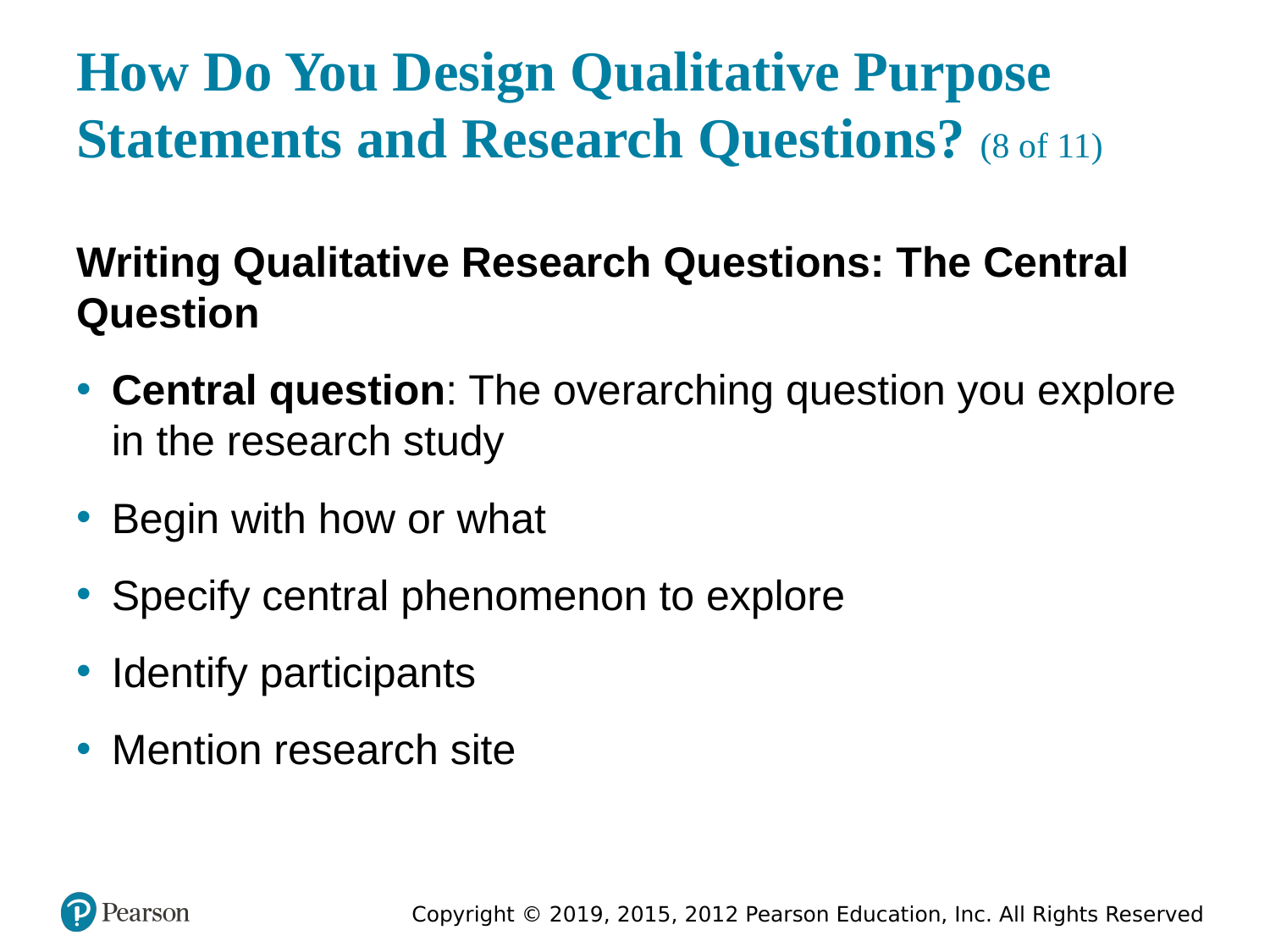

# How Do You Design Qualitative Purpose Statements and Research Questions? (8 of 11)
Writing Qualitative Research Questions: The Central Question
Central question: The overarching question you explore in the research study
Begin with how or what
Specify central phenomenon to explore
Identify participants
Mention research site